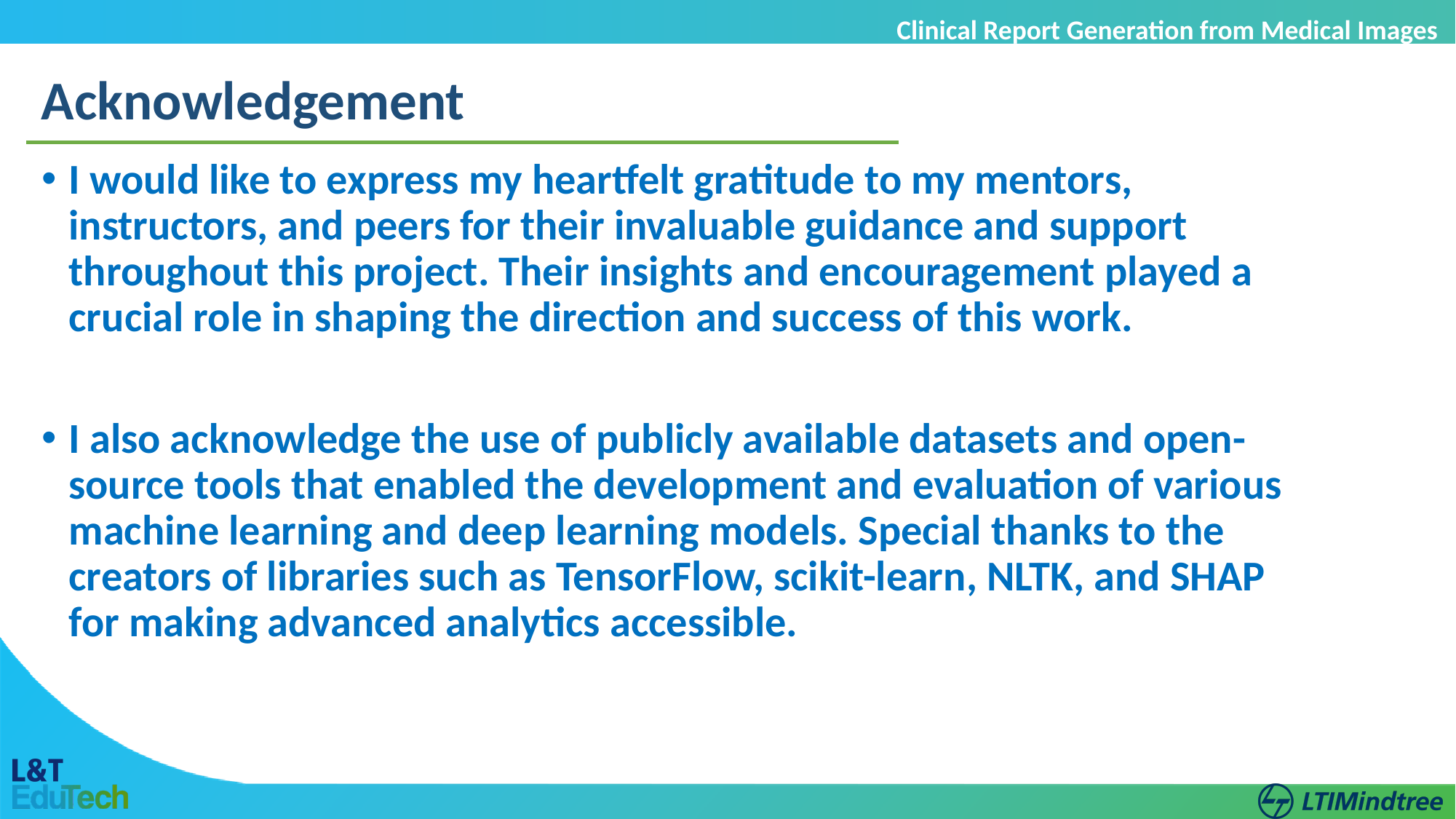

Clinical Report Generation from Medical Images
Acknowledgement
I would like to express my heartfelt gratitude to my mentors, instructors, and peers for their invaluable guidance and support throughout this project. Their insights and encouragement played a crucial role in shaping the direction and success of this work.

I also acknowledge the use of publicly available datasets and open-source tools that enabled the development and evaluation of various machine learning and deep learning models. Special thanks to the creators of libraries such as TensorFlow, scikit-learn, NLTK, and SHAP for making advanced analytics accessible.